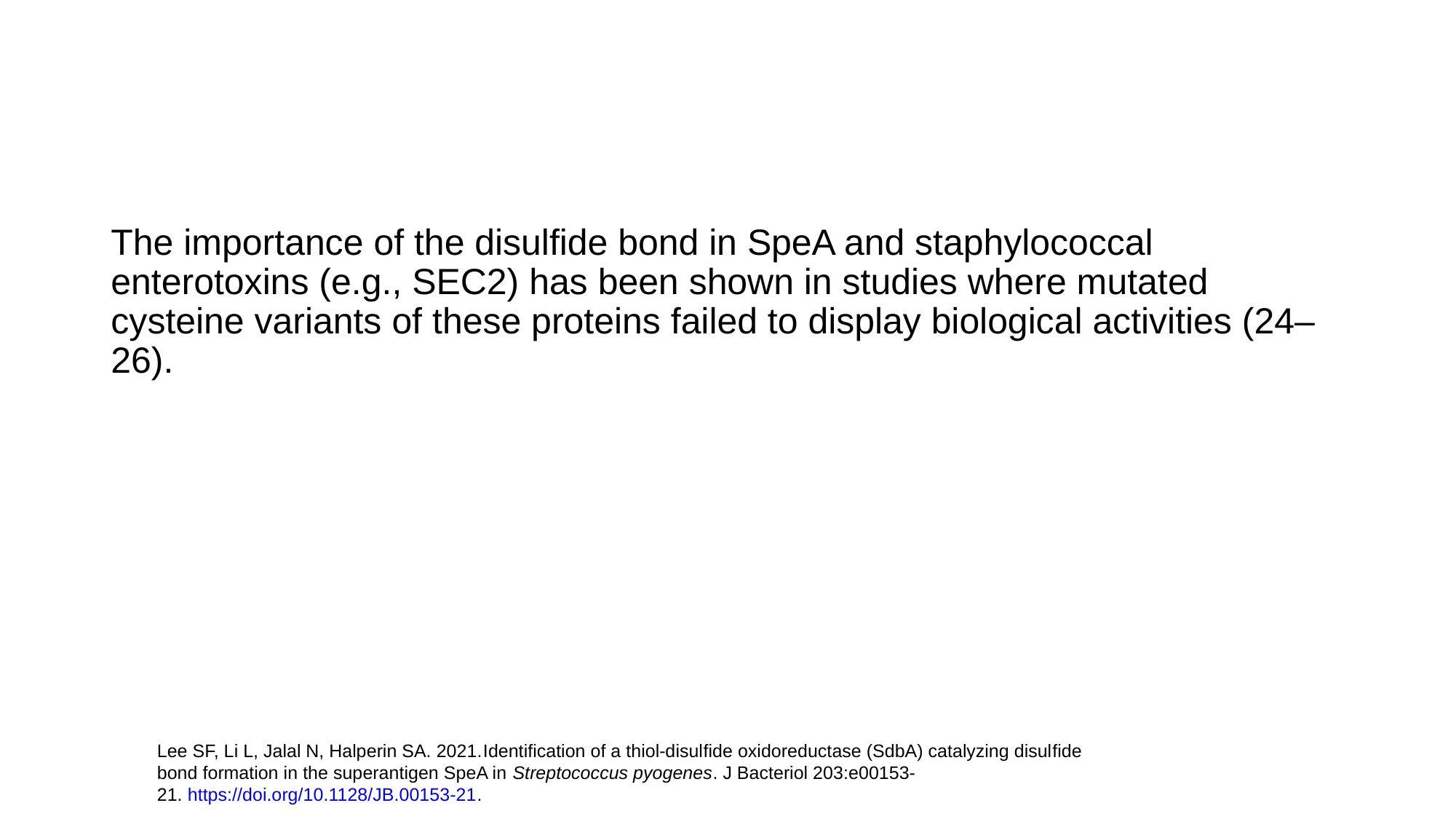

#
The importance of the disulfide bond in SpeA and staphylococcal enterotoxins (e.g., SEC2) has been shown in studies where mutated cysteine variants of these proteins failed to display biological activities (24–26).
Lee SF, Li L, Jalal N, Halperin SA. 2021.Identification of a thiol-disulfide oxidoreductase (SdbA) catalyzing disulfide bond formation in the superantigen SpeA in Streptococcus pyogenes. J Bacteriol 203:e00153-
21. https://doi.org/10.1128/JB.00153-21.